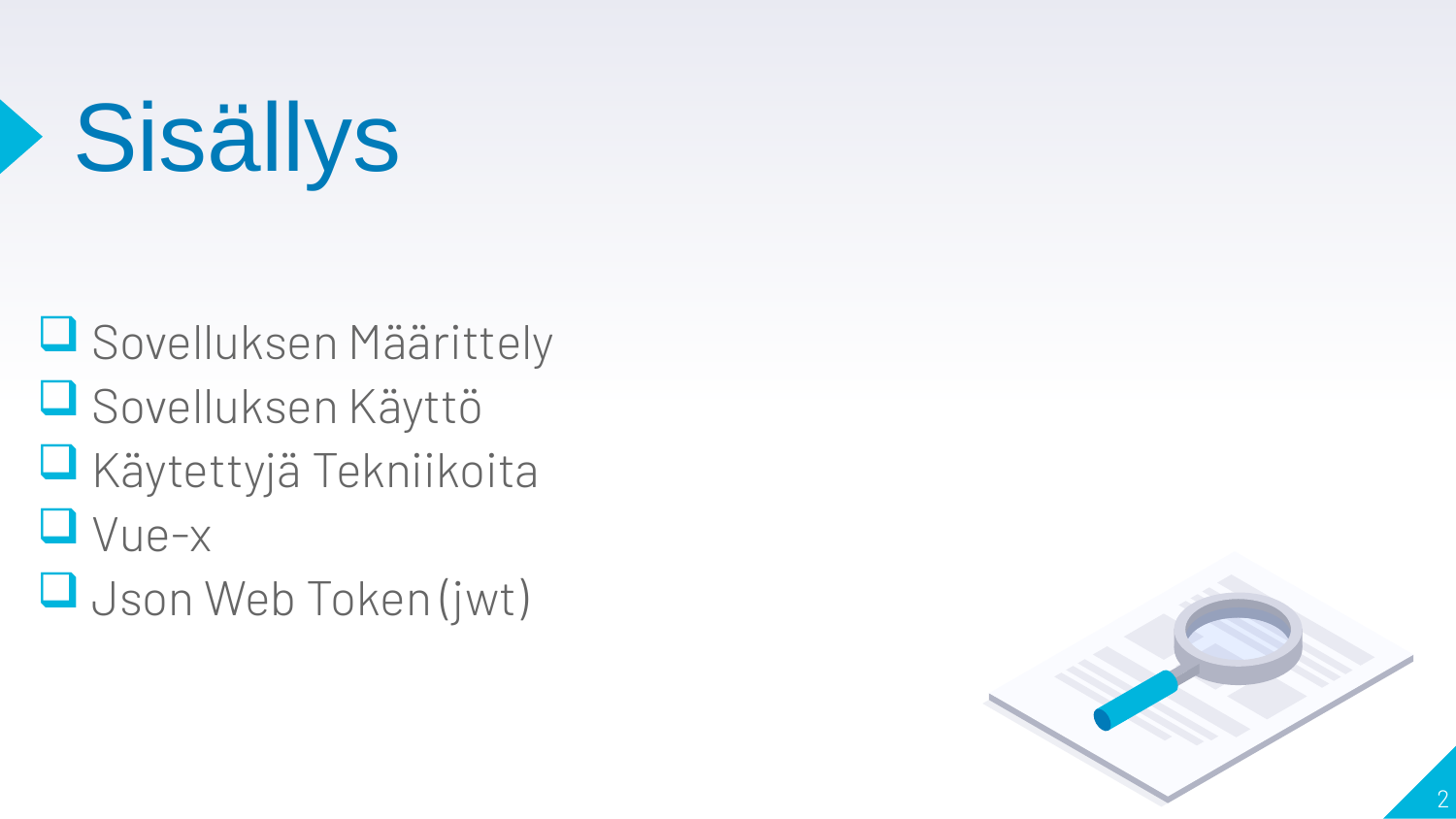

# Sisällys
Sovelluksen Määrittely
Sovelluksen Käyttö
Käytettyjä Tekniikoita
Vue-x
Json Web Token (jwt)

2